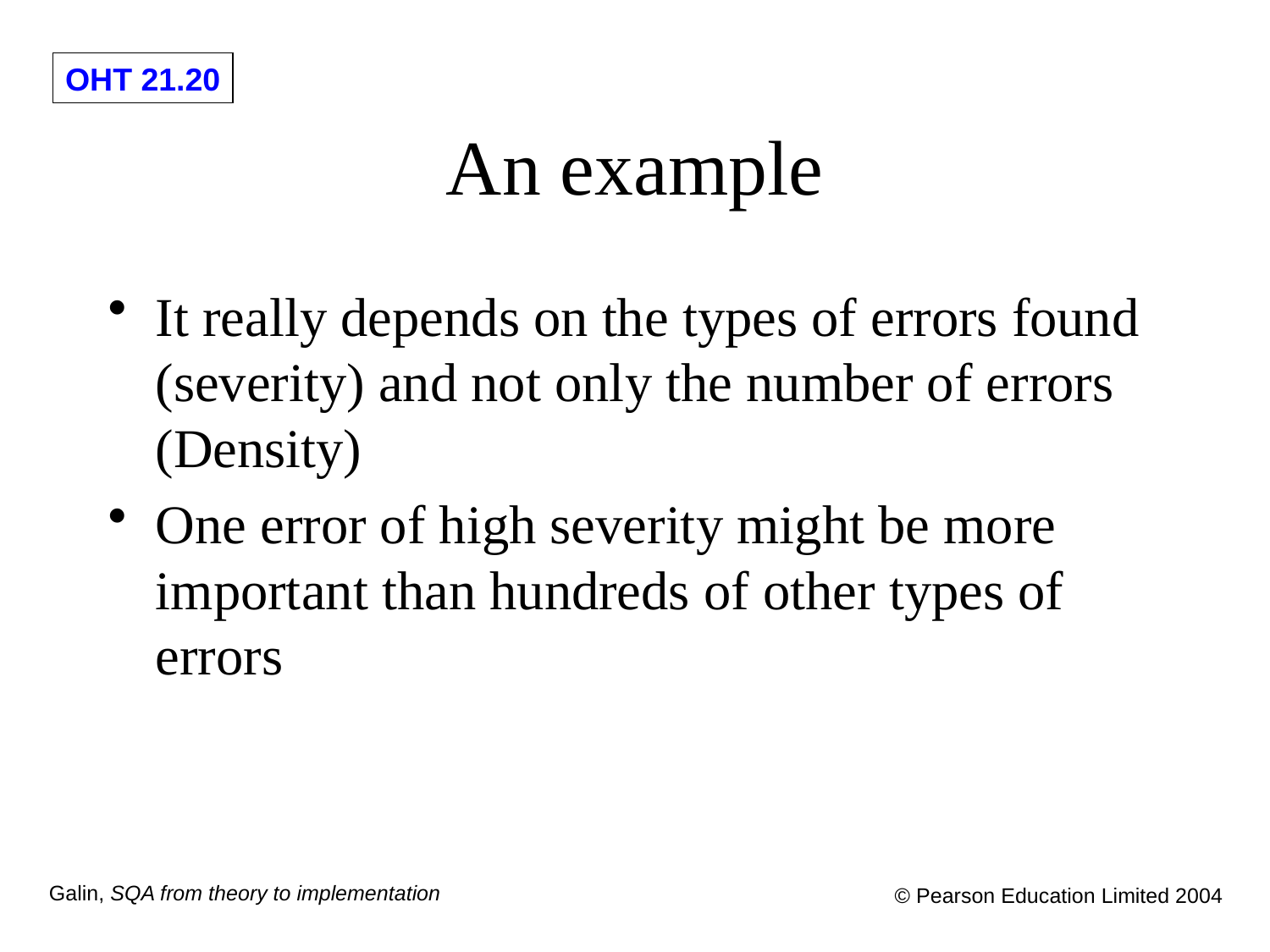

# An example
It really depends on the types of errors found (severity) and not only the number of errors (Density)
One error of high severity might be more important than hundreds of other types of errors